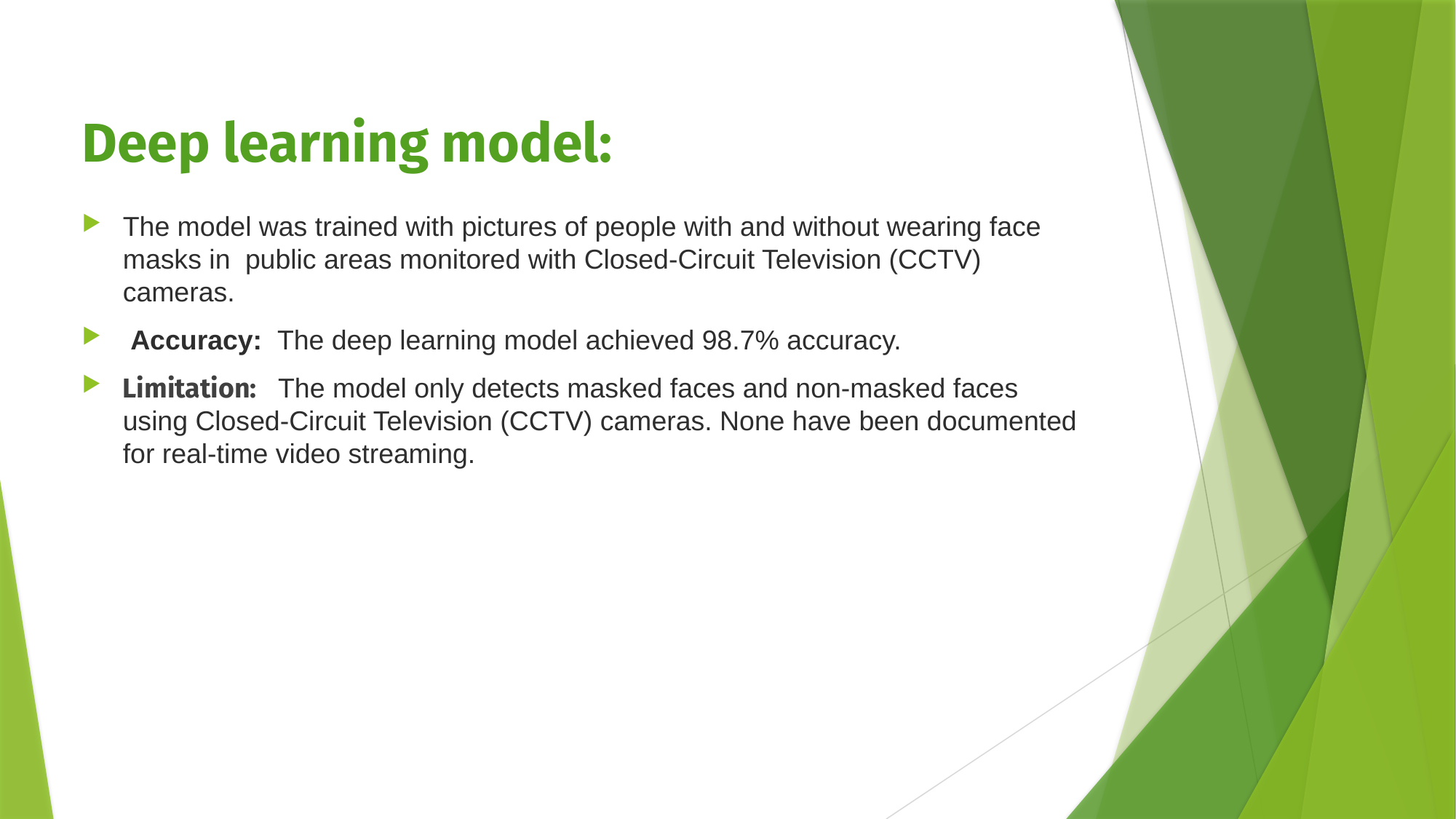

# Deep learning model:
The model was trained with pictures of people with and without wearing face masks in  public areas monitored with Closed-Circuit Television (CCTV) cameras.
 Accuracy:  The deep learning model achieved 98.7% accuracy.
Limitation:   The model only detects masked faces and non-masked faces using Closed-Circuit Television (CCTV) cameras. None have been documented for real-time video streaming.